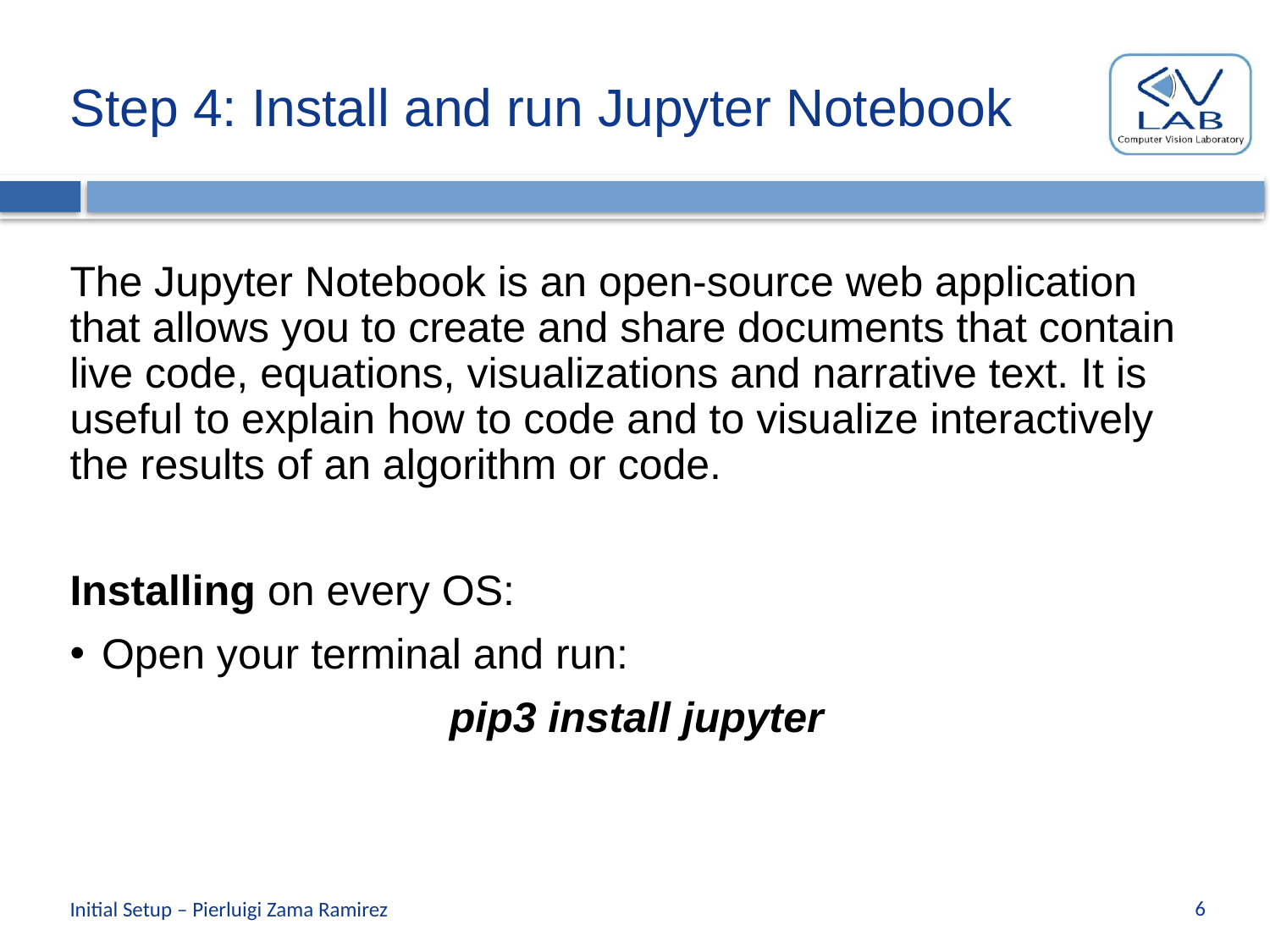

# Step 4: Install and run Jupyter Notebook
The Jupyter Notebook is an open-source web application that allows you to create and share documents that contain live code, equations, visualizations and narrative text. It is useful to explain how to code and to visualize interactively the results of an algorithm or code.

Installing on every OS:
Open your terminal and run:
pip3 install jupyter

6
Initial Setup – Pierluigi Zama Ramirez